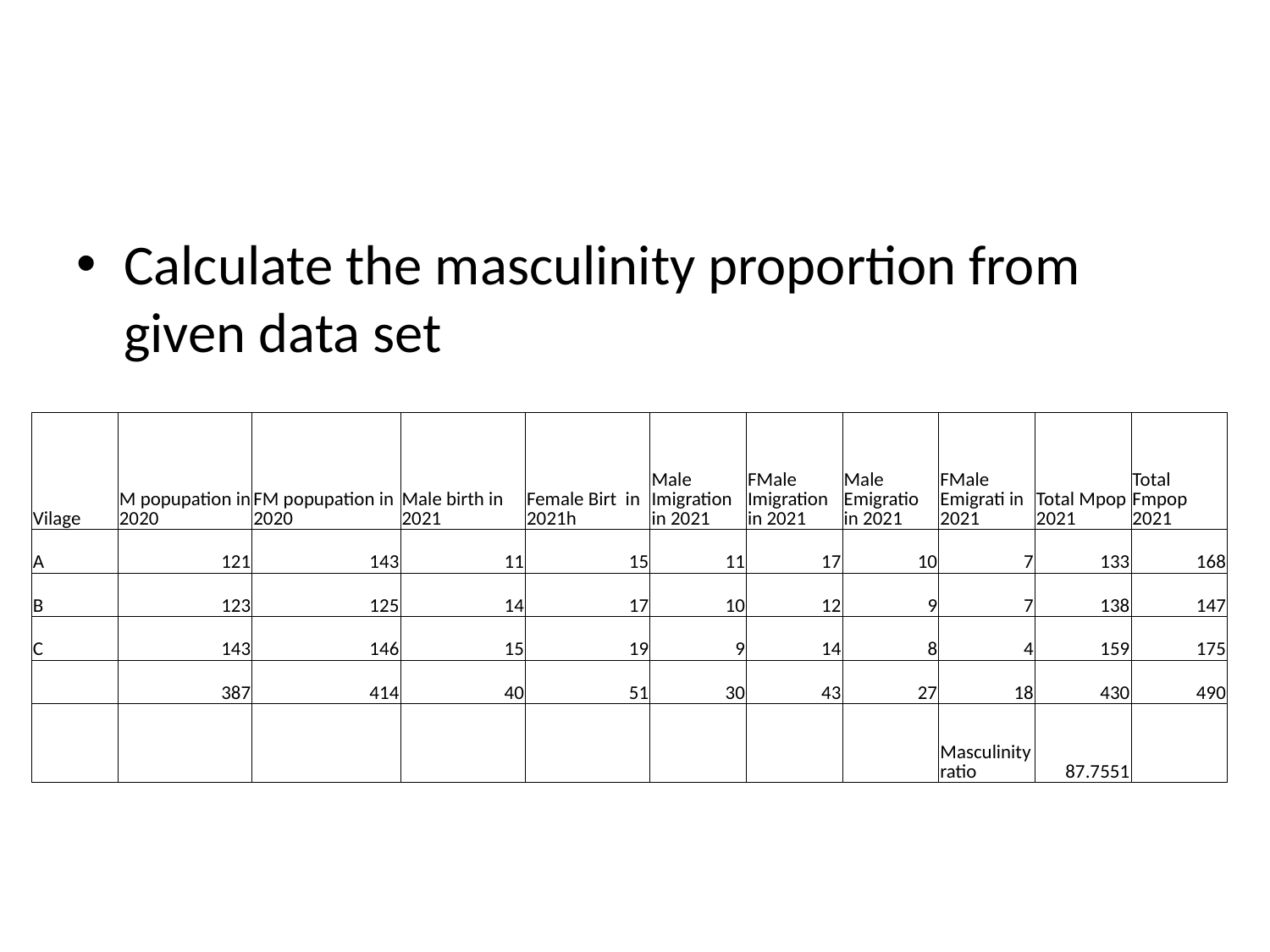

#
Calculate the masculinity proportion from given data set

| Vilage | M popupation in 2020 | FM popupation in 2020 | Male birth in 2021 | Female Birt in 2021h | Male Imigration in 2021 | FMale Imigration in 2021 | Male Emigratio in 2021 | FMale Emigrati in 2021 | Total Mpop 2021 | Total Fmpop 2021 |
| --- | --- | --- | --- | --- | --- | --- | --- | --- | --- | --- |
| A | 121 | 143 | 11 | 15 | 11 | 17 | 10 | 7 | 133 | 168 |
| B | 123 | 125 | 14 | 17 | 10 | 12 | 9 | 7 | 138 | 147 |
| C | 143 | 146 | 15 | 19 | 9 | 14 | 8 | 4 | 159 | 175 |
|  | 387 | 414 | 40 | 51 | 30 | 43 | 27 | 18 | 430 | 490 |
|  |  |  |  |  |  |  |  | Masculinity ratio | 87.7551 |  |